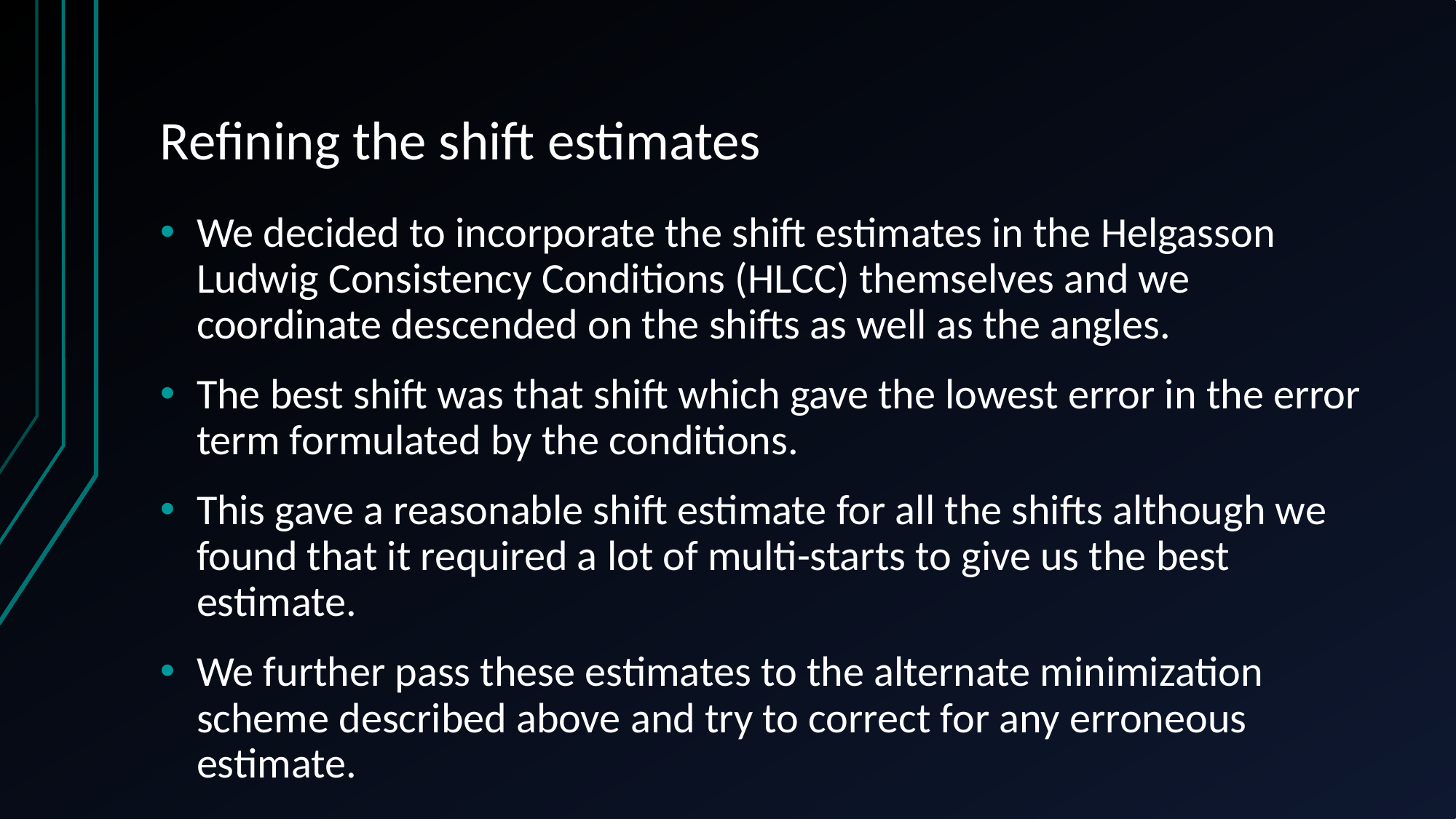

# Refining the shift estimates
We decided to incorporate the shift estimates in the Helgasson Ludwig Consistency Conditions (HLCC) themselves and we coordinate descended on the shifts as well as the angles.
The best shift was that shift which gave the lowest error in the error term formulated by the conditions.
This gave a reasonable shift estimate for all the shifts although we found that it required a lot of multi-starts to give us the best estimate.
We further pass these estimates to the alternate minimization scheme described above and try to correct for any erroneous  estimate.